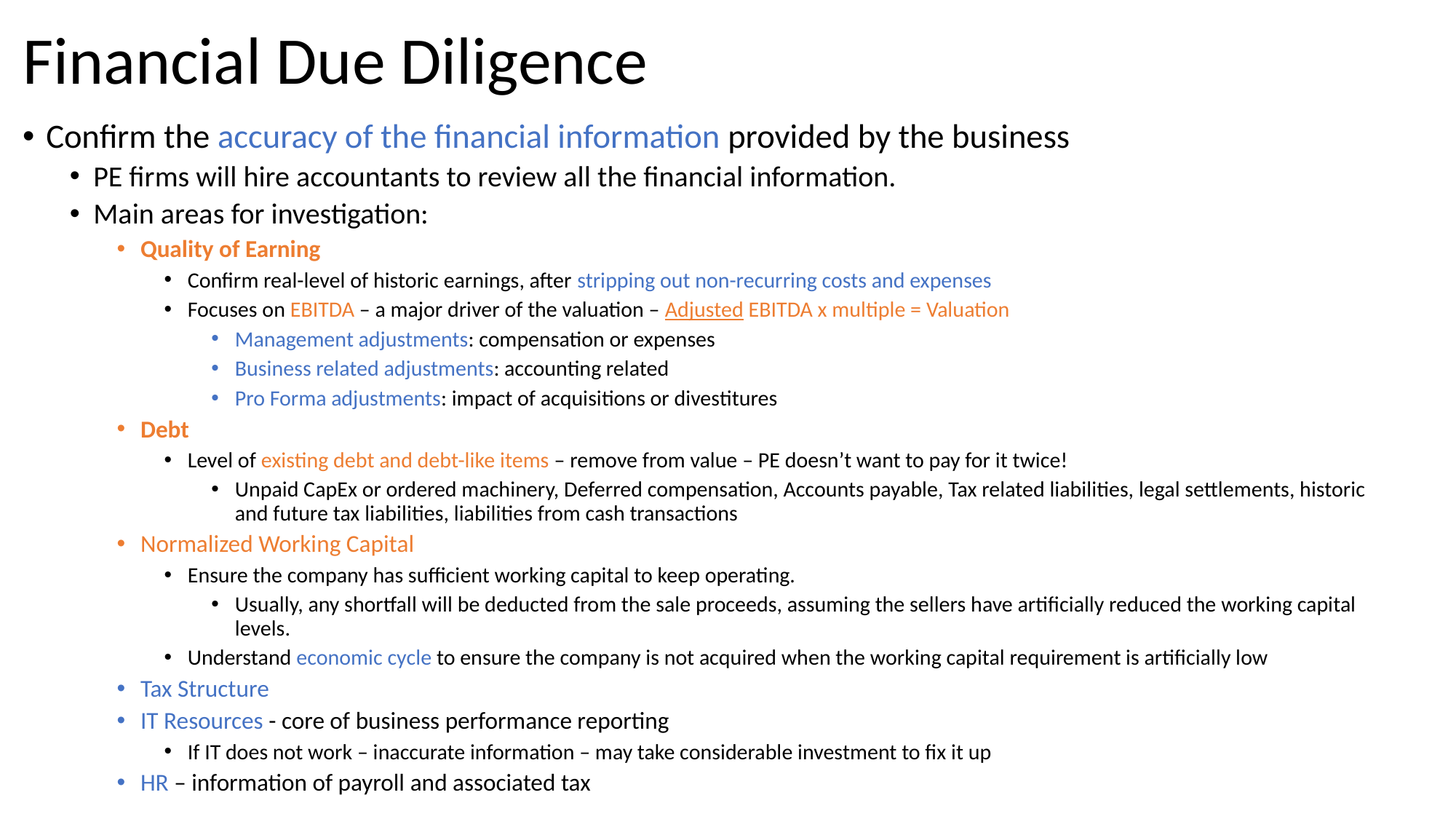

# Financial Due Diligence
Confirm the accuracy of the financial information provided by the business
PE firms will hire accountants to review all the financial information.
Main areas for investigation:
Quality of Earning
Confirm real-level of historic earnings, after stripping out non-recurring costs and expenses
Focuses on EBITDA – a major driver of the valuation – Adjusted EBITDA x multiple = Valuation
Management adjustments: compensation or expenses
Business related adjustments: accounting related
Pro Forma adjustments: impact of acquisitions or divestitures
Debt
Level of existing debt and debt-like items – remove from value – PE doesn’t want to pay for it twice!
Unpaid CapEx or ordered machinery, Deferred compensation, Accounts payable, Tax related liabilities, legal settlements, historic and future tax liabilities, liabilities from cash transactions
Normalized Working Capital
Ensure the company has sufficient working capital to keep operating.
Usually, any shortfall will be deducted from the sale proceeds, assuming the sellers have artificially reduced the working capital levels.
Understand economic cycle to ensure the company is not acquired when the working capital requirement is artificially low
Tax Structure
IT Resources - core of business performance reporting
If IT does not work – inaccurate information – may take considerable investment to fix it up
HR – information of payroll and associated tax